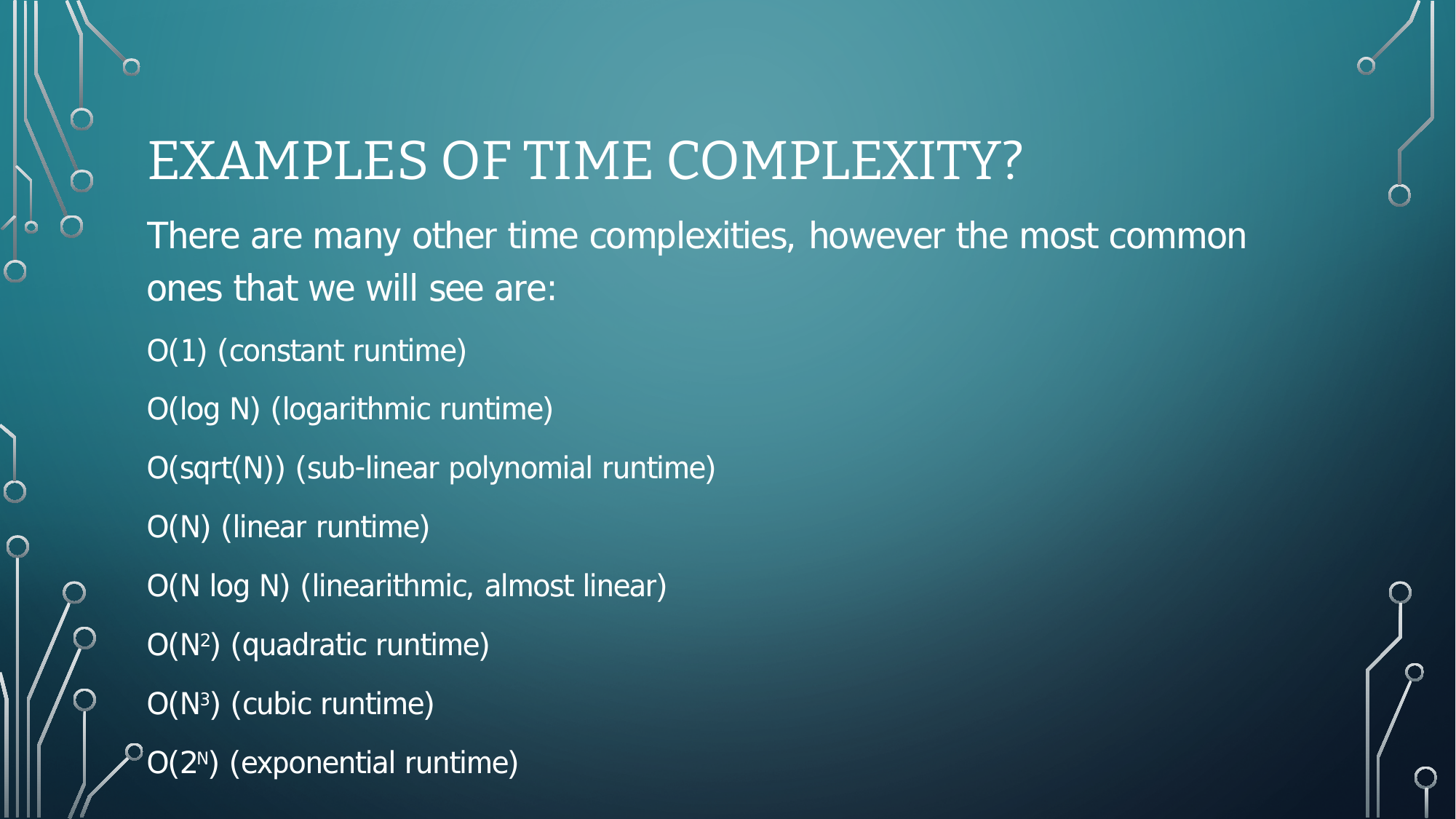

# Examples of time complexity?
There are many other time complexities, however the most common ones that we will see are:
O(1) (constant runtime)
O(log N) (logarithmic runtime)
O(sqrt(N)) (sub-linear polynomial runtime)
O(N) (linear runtime)
O(N log N) (linearithmic, almost linear)
O(N2) (quadratic runtime)
O(N3) (cubic runtime)
O(2N) (exponential runtime)